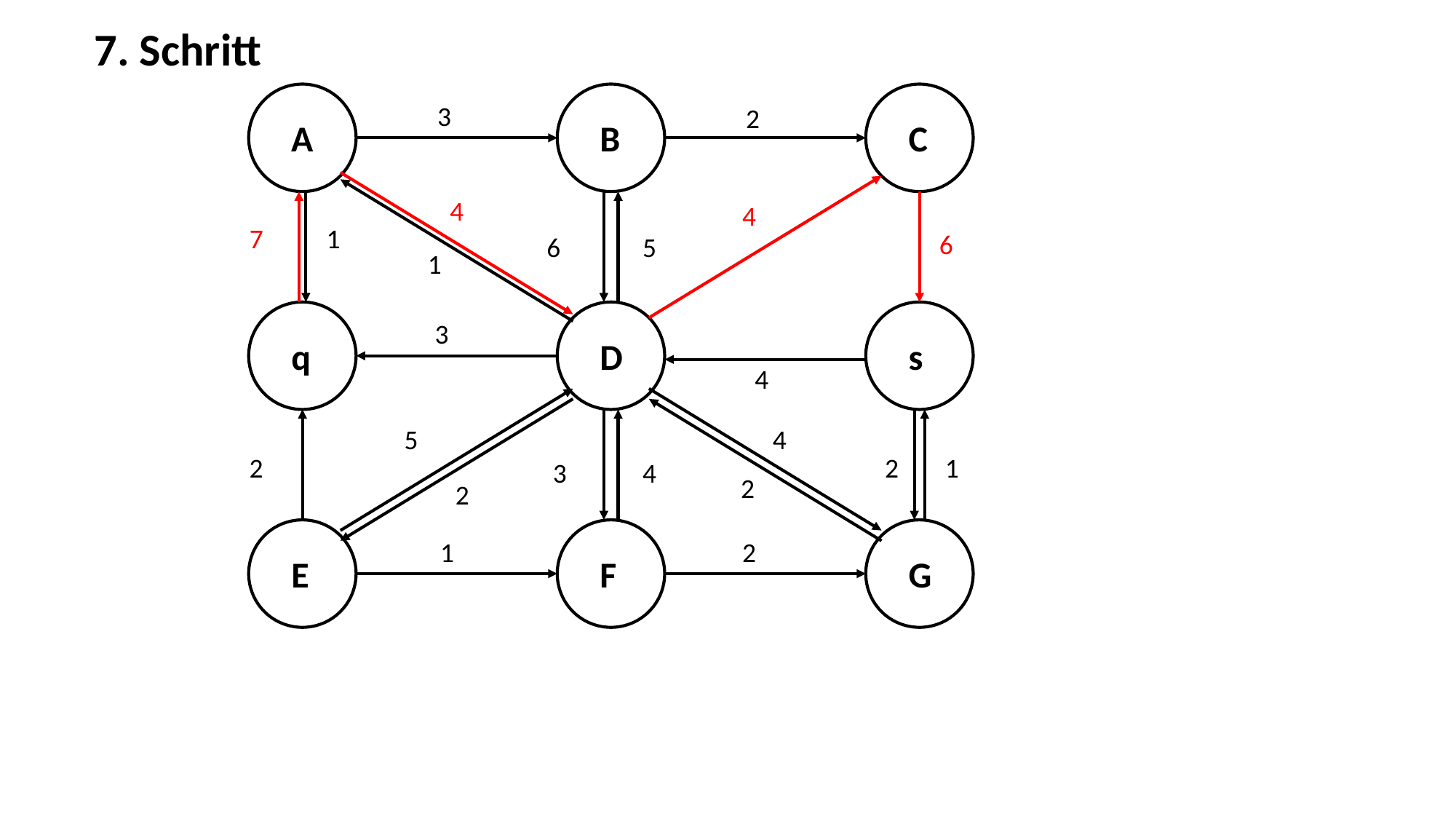

7. Schritt

3
2
A
B
C
4
4
7
1
6
6
5
1

3
q
D
s
4
5
4
2
1
2
3
4
2
2

1
2
E
F
G